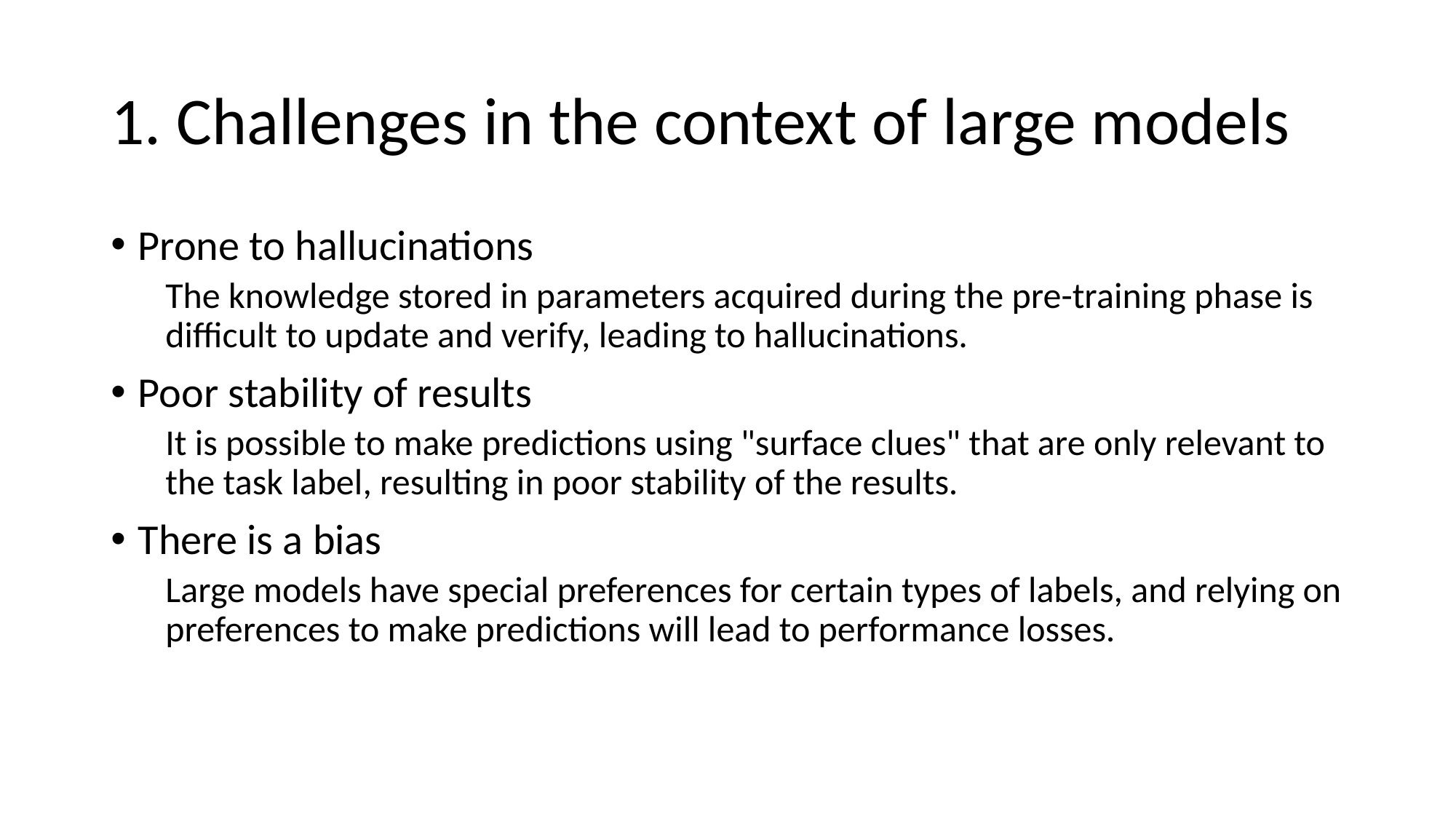

# 1. Challenges in the context of large models
Prone to hallucinations
The knowledge stored in parameters acquired during the pre-training phase is difficult to update and verify, leading to hallucinations.
Poor stability of results
It is possible to make predictions using "surface clues" that are only relevant to the task label, resulting in poor stability of the results.
There is a bias
Large models have special preferences for certain types of labels, and relying on preferences to make predictions will lead to performance losses.